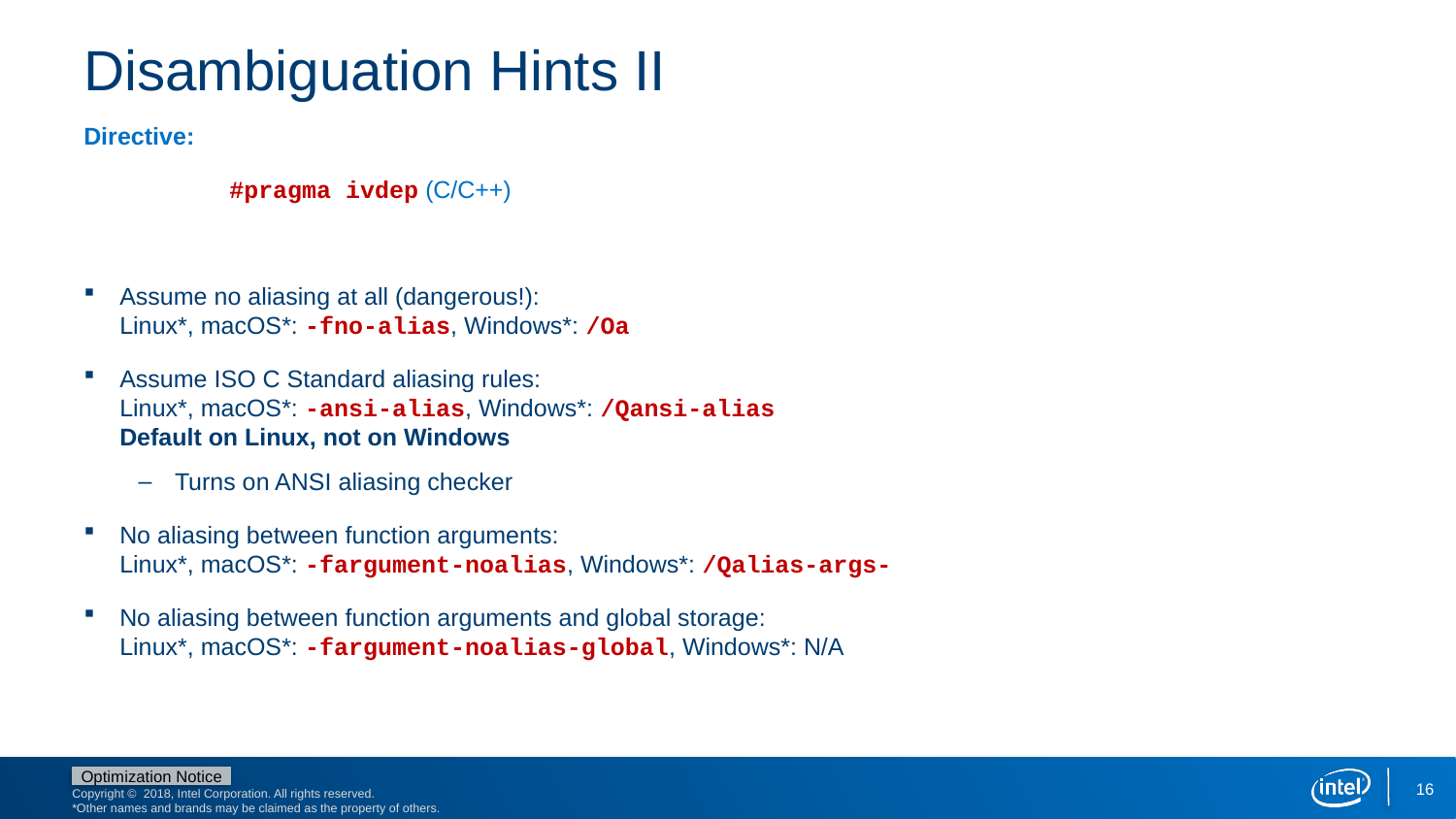

# Disambiguation Hints II
Directive:
	#pragma ivdep (C/C++)

Assume no aliasing at all (dangerous!):
Linux*, macOS*: -fno-alias, Windows*: /Oa
Assume ISO C Standard aliasing rules:
Linux*, macOS*: -ansi-alias, Windows*: /Qansi-alias
Default on Linux, not on Windows
Turns on ANSI aliasing checker
No aliasing between function arguments:
Linux*, macOS*: -fargument-noalias, Windows*: /Qalias-args-
No aliasing between function arguments and global storage:
Linux*, macOS*: -fargument-noalias-global, Windows*: N/A
16